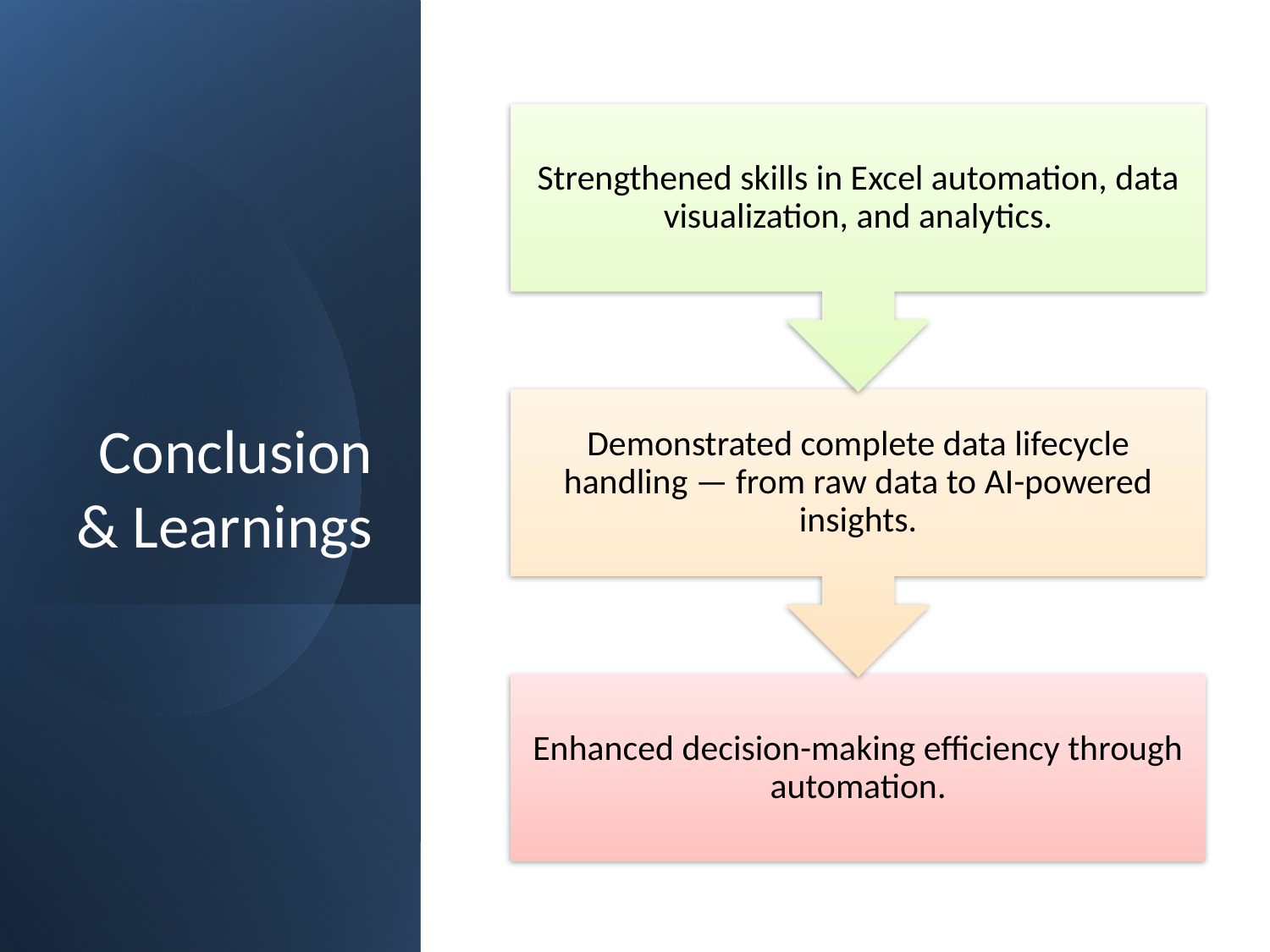

Enhanced decision-making efficiency through automation.
Demonstrated complete data lifecycle handling — from raw data to AI-powered insights.
Strengthened skills in Excel automation, data visualization, and analytics.

# Conclusion & Learnings